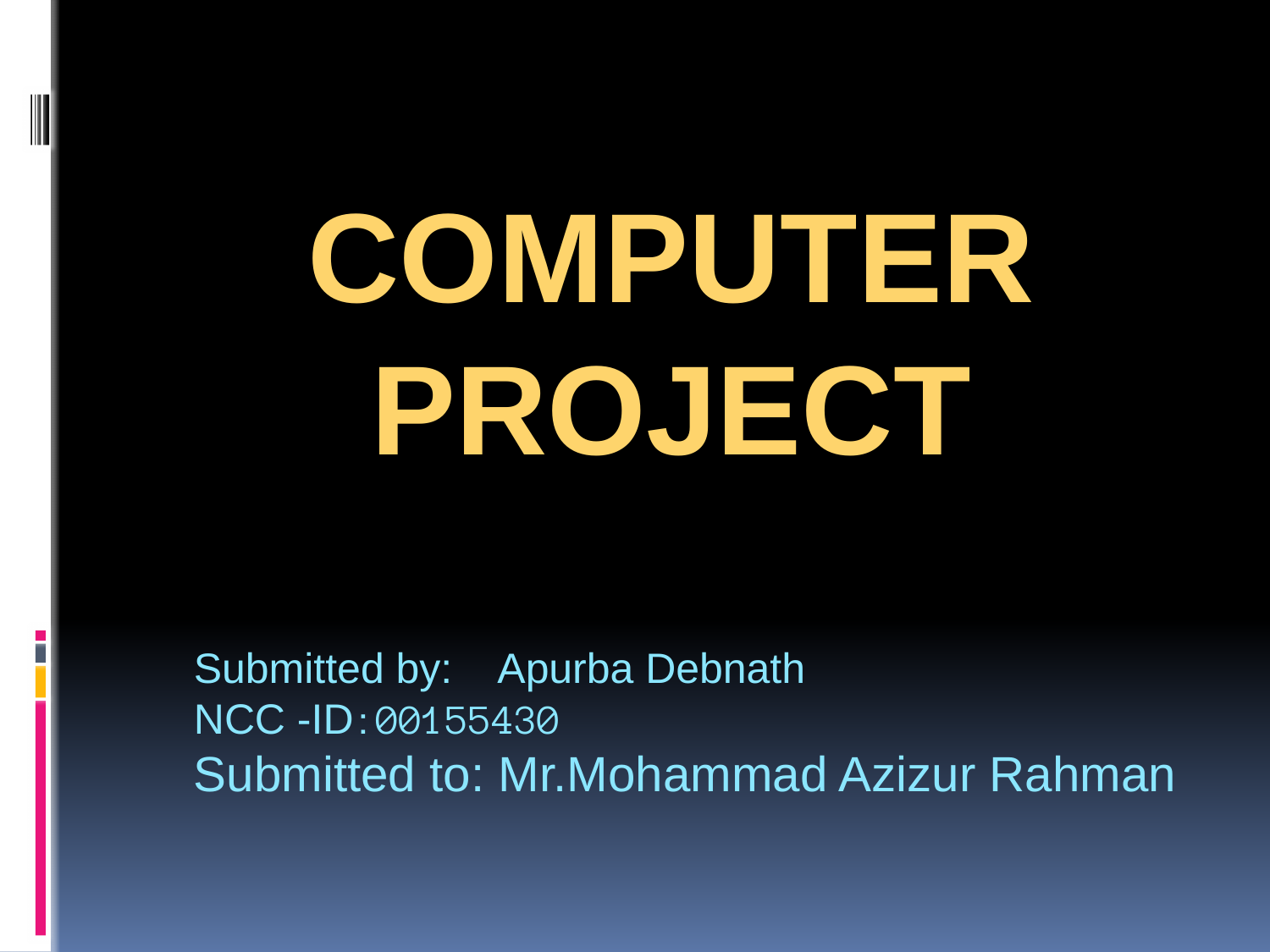

# Computer Project
Submitted by:    Apurba Debnath
NCC -ID:00155430
Submitted to: Mr.Mohammad Azizur Rahman